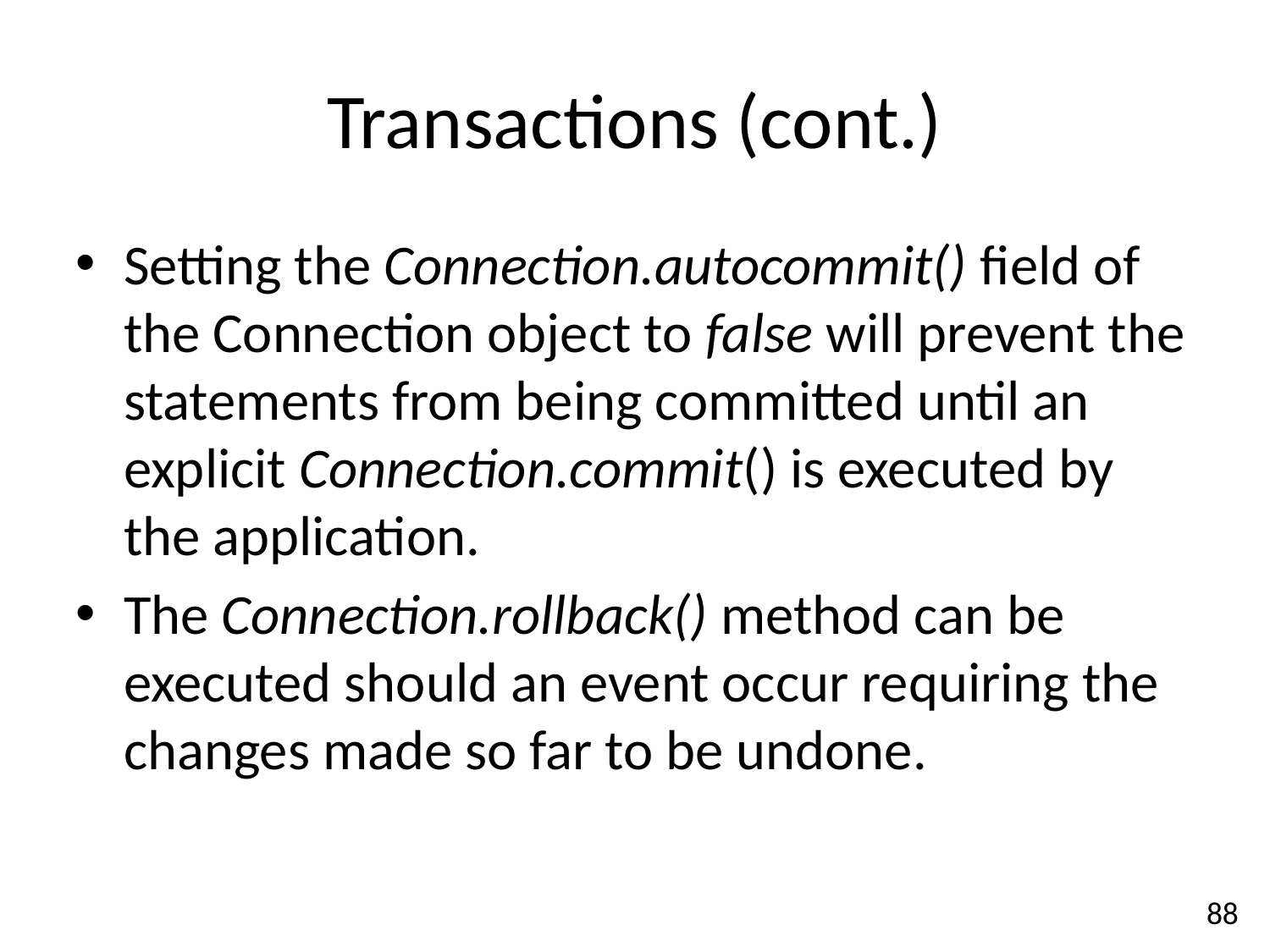

Transactions (cont.)
Setting the Connection.autocommit() field of the Connection object to false will prevent the statements from being committed until an explicit Connection.commit() is executed by the application.
The Connection.rollback() method can be executed should an event occur requiring the changes made so far to be undone.
88